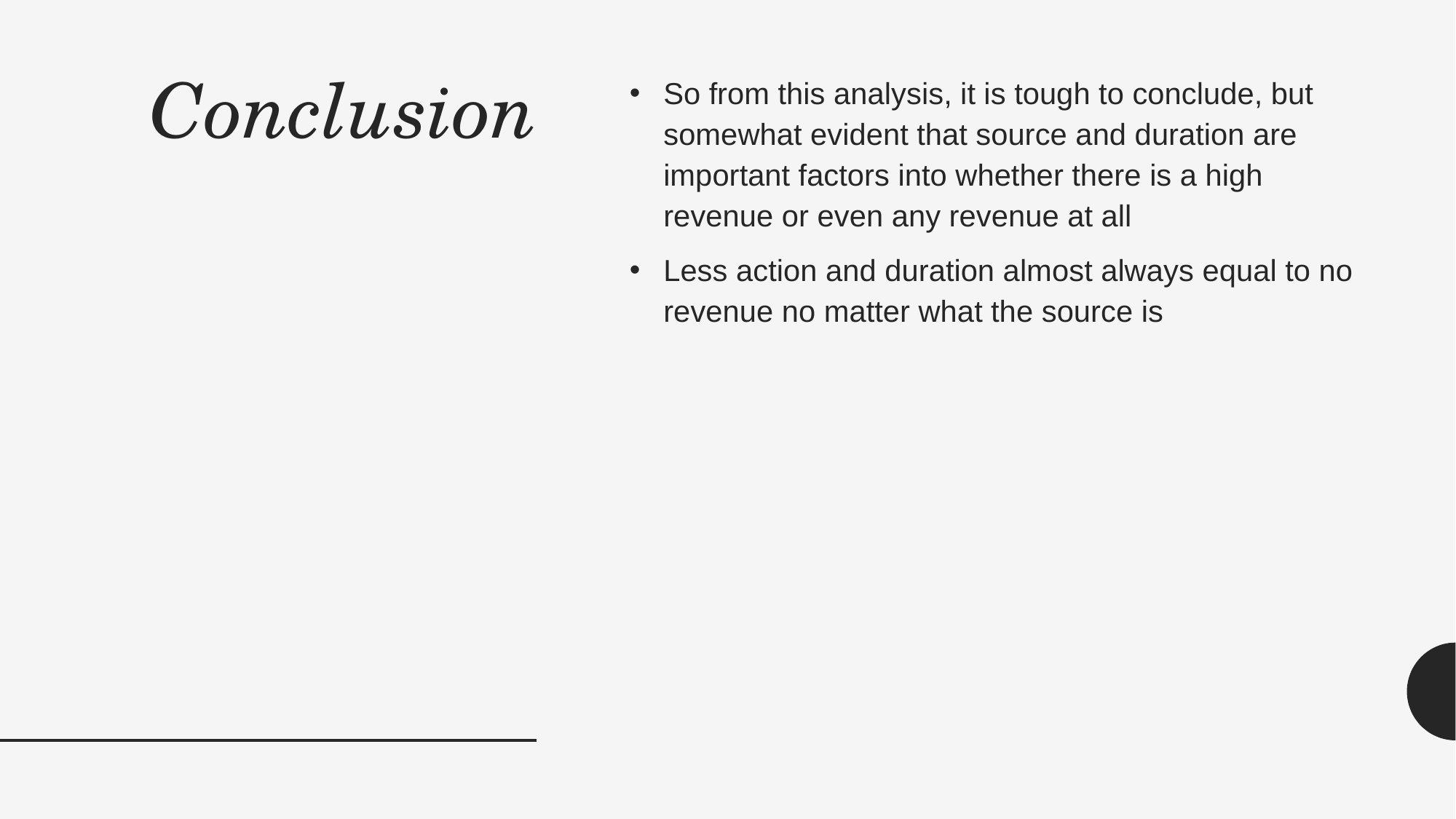

So from this analysis, it is tough to conclude, but somewhat evident that source and duration are important factors into whether there is a high revenue or even any revenue at all
Less action and duration almost always equal to no revenue no matter what the source is
# Conclusion